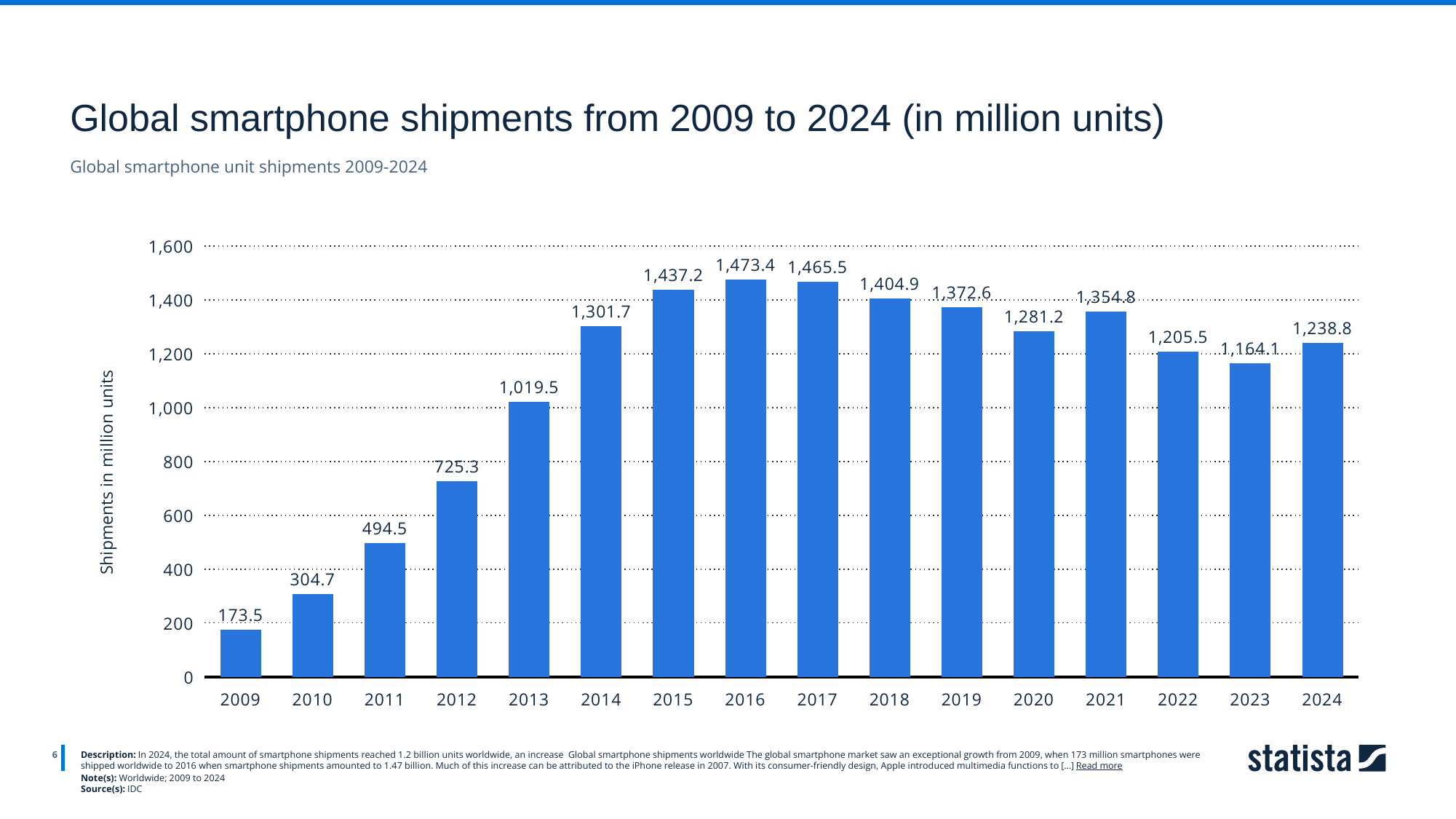

Global smartphone shipments from 2009 to 2024 (in million units)
Global smartphone unit shipments 2009-2024

### Chart

| Category | Column1 |
|---|---|
| 2009 | 173.5 |
| 2010 | 304.7 |
| 2011 | 494.5 |
| 2012 | 725.3 |
| 2013 | 1019.5 |
| 2014 | 1301.7 |
| 2015 | 1437.2 |
| 2016 | 1473.4 |
| 2017 | 1465.5 |
| 2018 | 1404.9 |
| 2019 | 1372.6 |
| 2020 | 1281.2 |
| 2021 | 1354.8 |
| 2022 | 1205.5 |
| 2023 | 1164.1 |
| 2024 | 1238.8 |
6
Description: In 2024, the total amount of smartphone shipments reached 1.2 billion units worldwide, an increase  Global smartphone shipments worldwide The global smartphone market saw an exceptional growth from 2009, when 173 million smartphones were shipped worldwide to 2016 when smartphone shipments amounted to 1.47 billion. Much of this increase can be attributed to the iPhone release in 2007. With its consumer-friendly design, Apple introduced multimedia functions to [...] Read more
Note(s): Worldwide; 2009 to 2024
Source(s): IDC